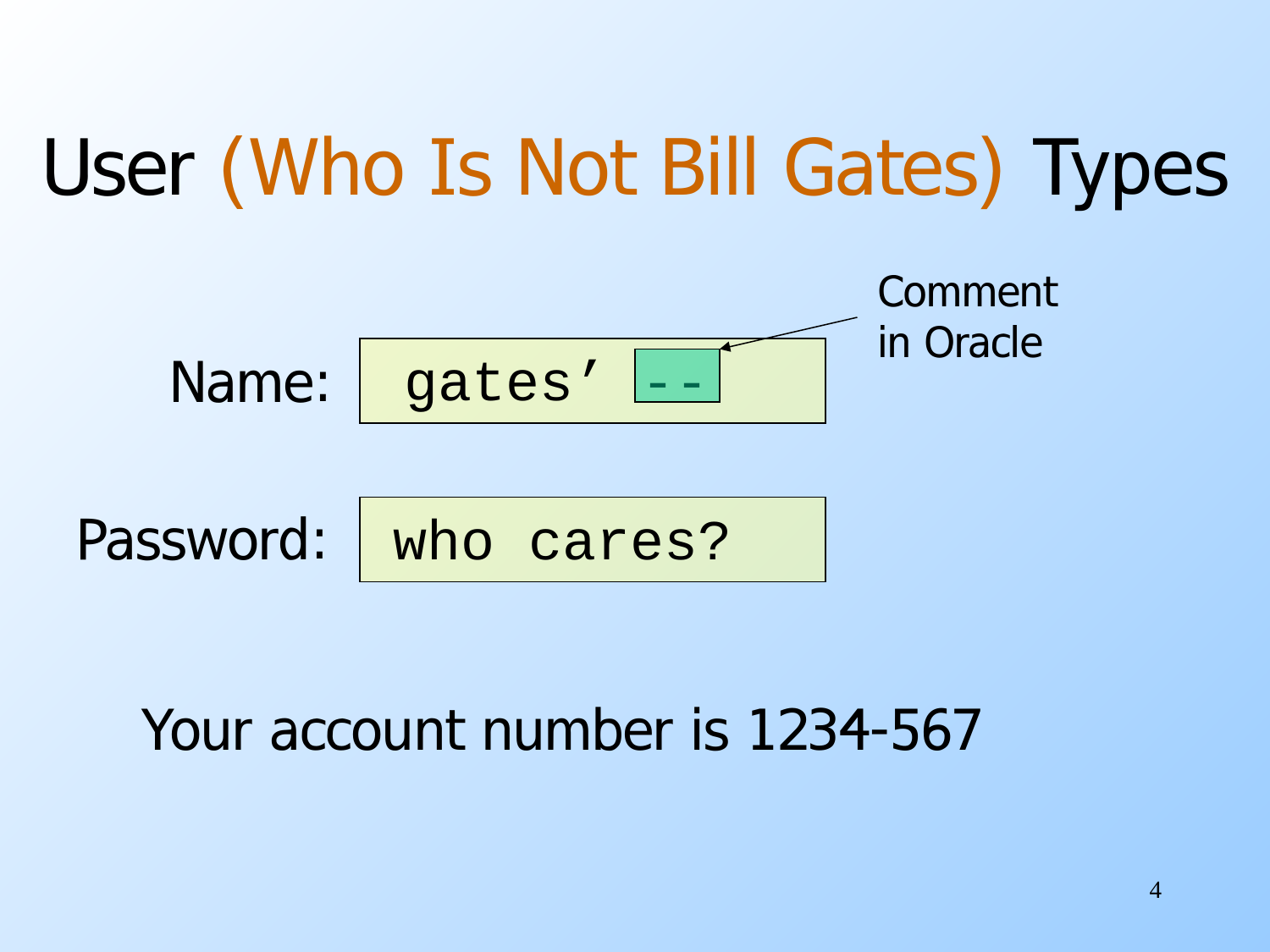

# User (Who Is Not Bill Gates) Types
Comment
in Oracle

gates’ --

Name:
Password:

who cares?
Your account number is 1234-567
4